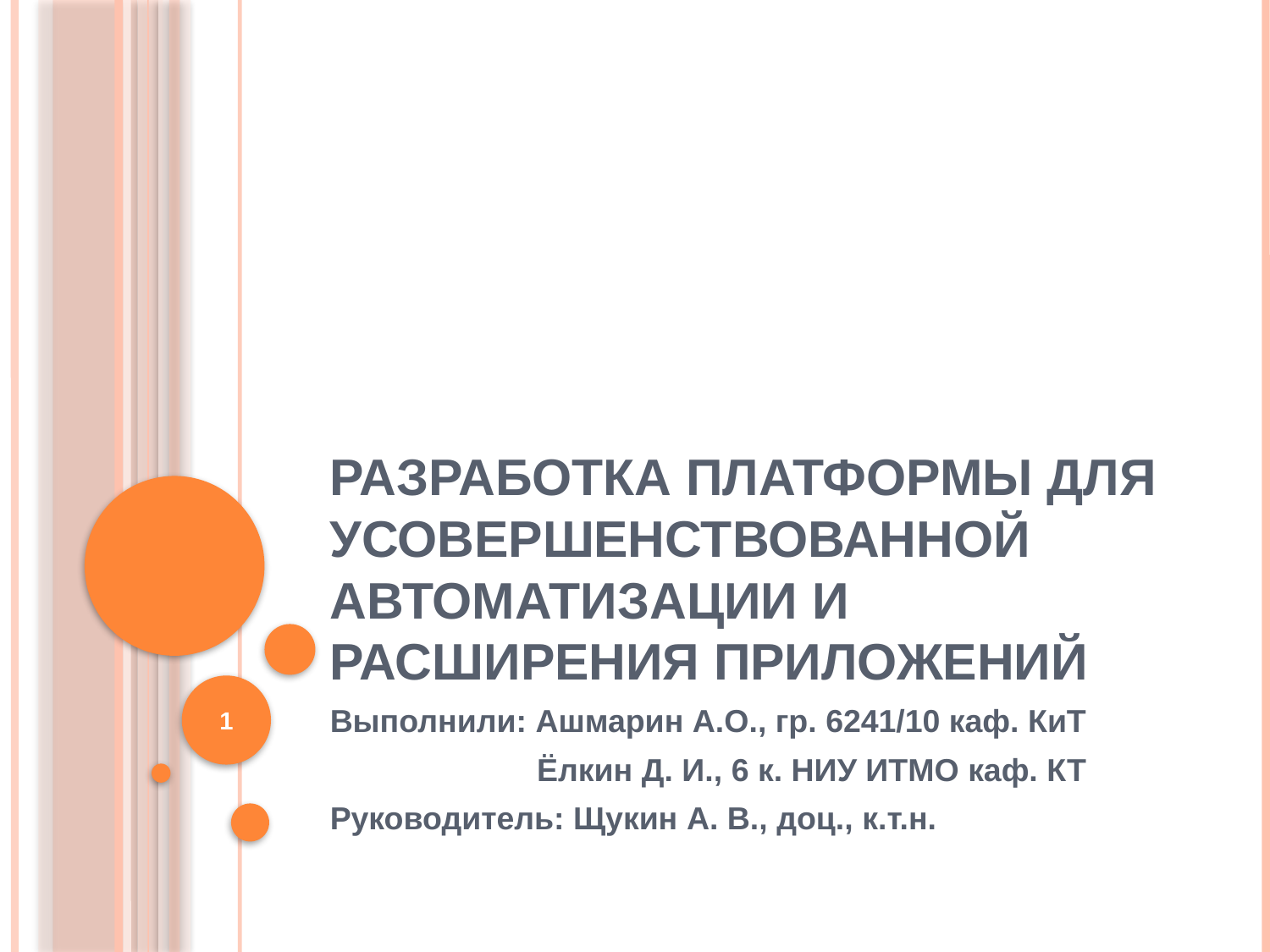

# Разработка платформы для усовершенствованной автоматизации и расширения приложений
1
Выполнили: Ашмарин А.О., гр. 6241/10 каф. КиТ
	         Ёлкин Д. И., 6 к. НИУ ИТМО каф. КТ
Руководитель: Щукин А. В., доц., к.т.н.